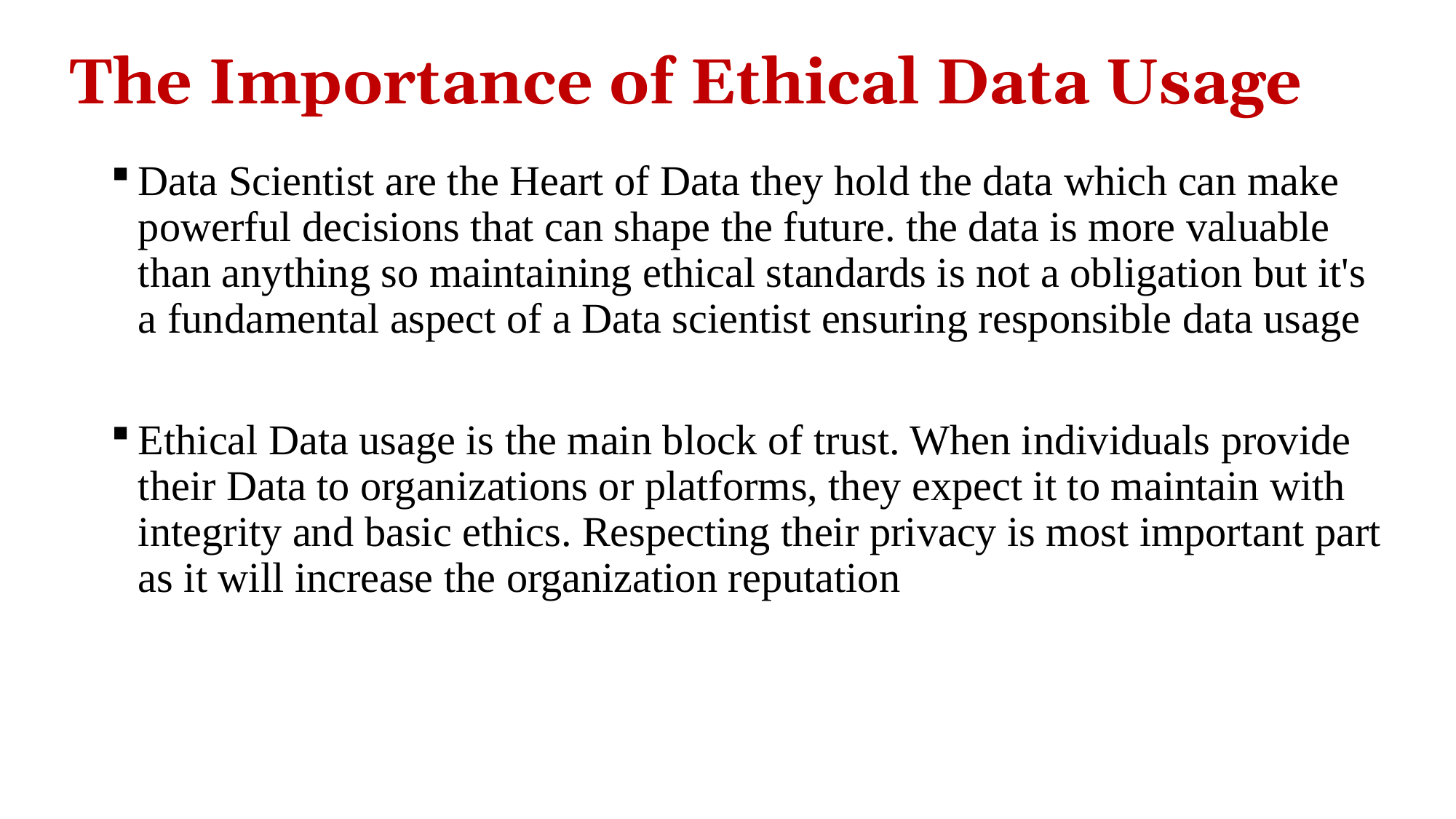

# The Importance of Ethical Data Usage
Data Scientist are the Heart of Data they hold the data which can make powerful decisions that can shape the future. the data is more valuable than anything so maintaining ethical standards is not a obligation but it's a fundamental aspect of a Data scientist ensuring responsible data usage

Ethical Data usage is the main block of trust. When individuals provide their Data to organizations or platforms, they expect it to maintain with integrity and basic ethics. Respecting their privacy is most important part as it will increase the organization reputation